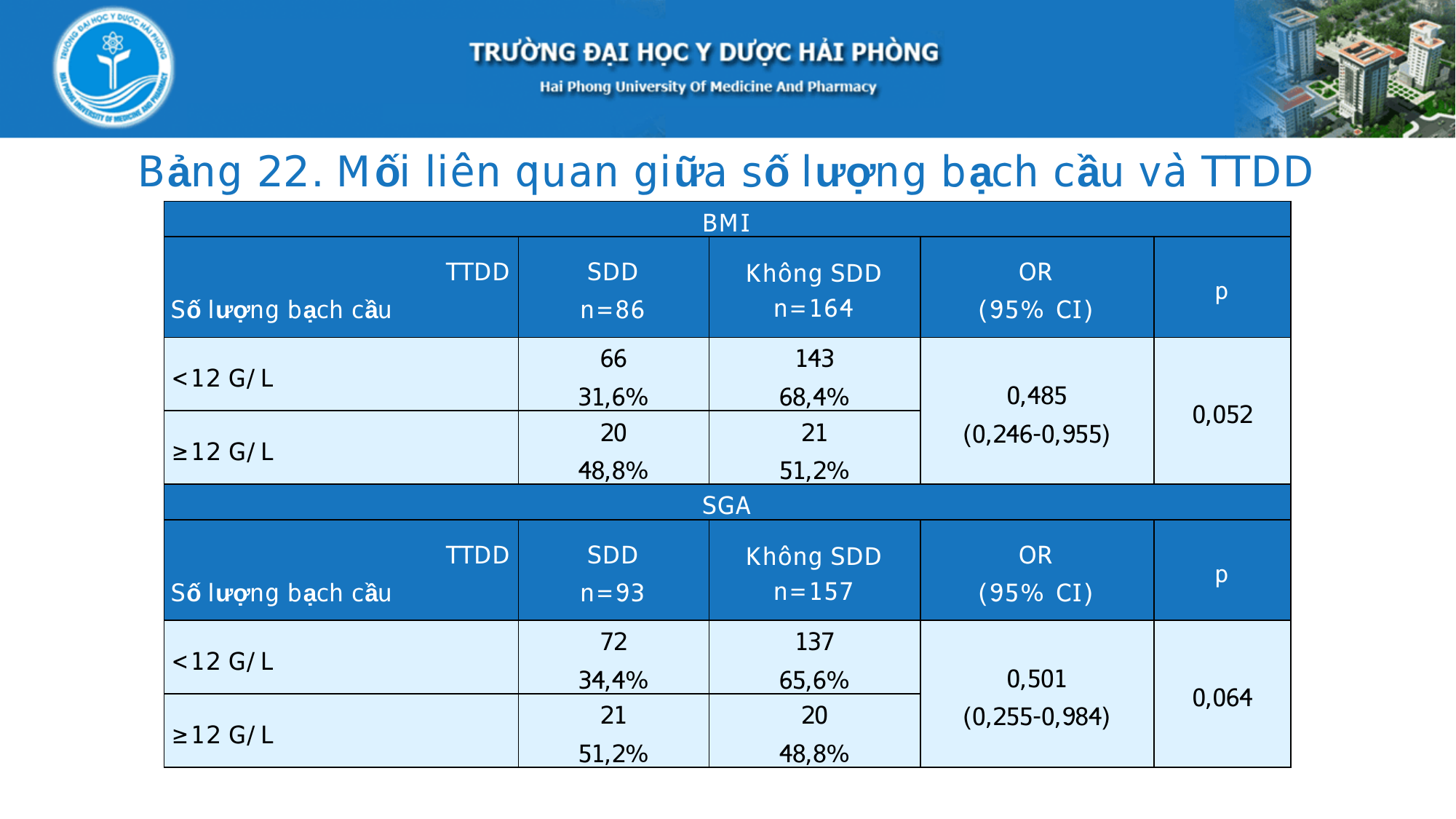

Bảng 22. Mối liên quan giữa số lượng bạch cầu và TTDD
| BMI |  |  |  |  |
| --- | --- | --- | --- | --- |
| TTDD Số lượng bạch cầu | SDD n=86 | Không SDD n=164 | OR (95% CI) | p |
| <12 G/L | 66 31,6% | 143 68,4% | 0,485 (0,246-0,955) | 0,052 |
| ≥12 G/L | 20 48,8% | 21 51,2% |  |  |
| SGA |  |  |  |  |
| TTDD Số lượng bạch cầu | SDD n=93 | Không SDD n=157 | OR (95% CI) | p |
| <12 G/L | 72 34,4% | 137 65,6% | 0,501 (0,255-0,984) | 0,064 |
| ≥12 G/L | 21 51,2% | 20 48,8% |  |  |